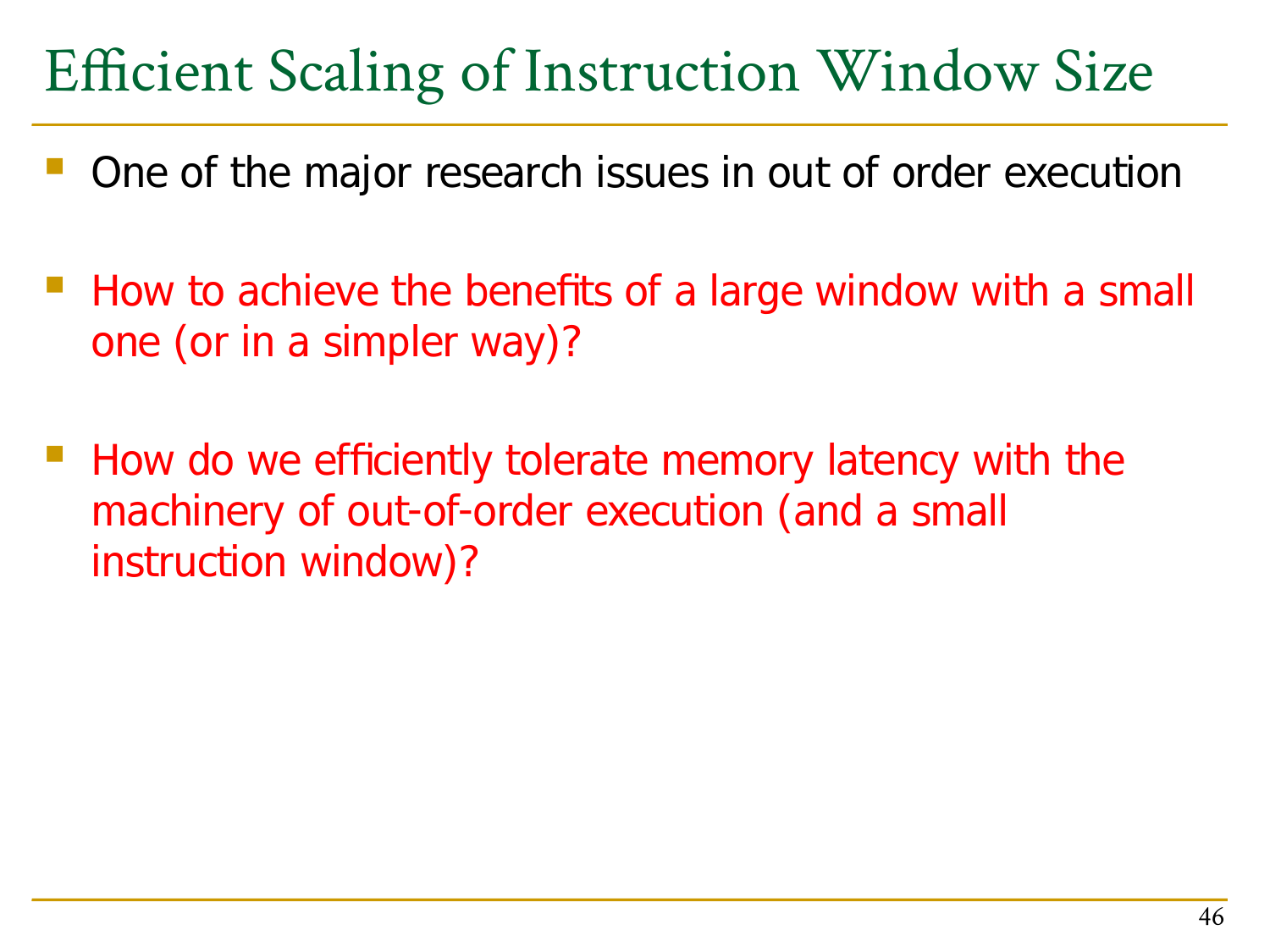

# Efficient Scaling of Instruction Window Size
One of the major research issues in out of order execution

How to achieve the benefits of a large window with a small one (or in a simpler way)?

How do we efficiently tolerate memory latency with the machinery of out-of-order execution (and a small instruction window)?

46